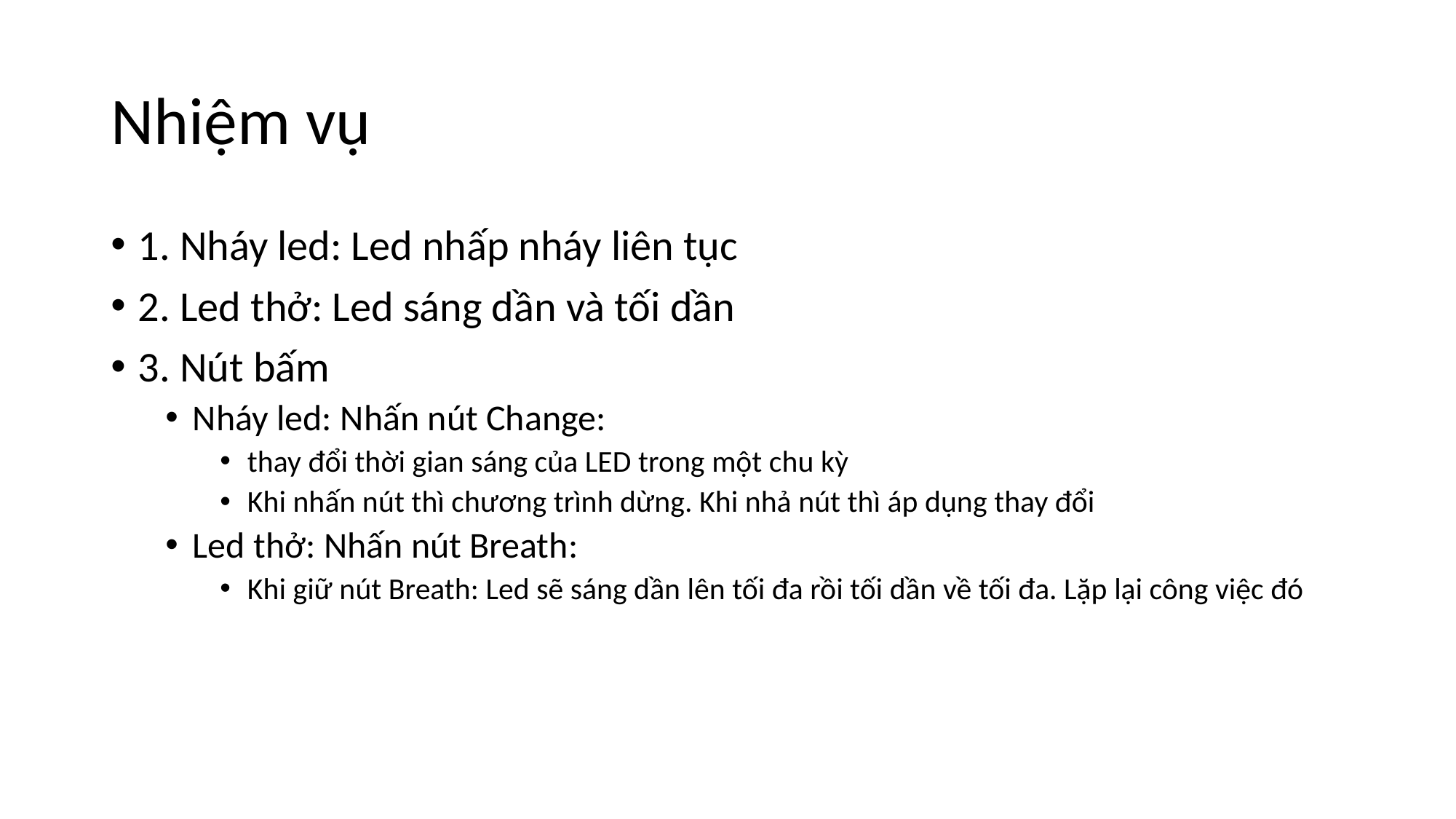

# Nhiệm vụ
1. Nháy led: Led nhấp nháy liên tục
2. Led thở: Led sáng dần và tối dần
3. Nút bấm
Nháy led: Nhấn nút Change:
thay đổi thời gian sáng của LED trong một chu kỳ
Khi nhấn nút thì chương trình dừng. Khi nhả nút thì áp dụng thay đổi
Led thở: Nhấn nút Breath:
Khi giữ nút Breath: Led sẽ sáng dần lên tối đa rồi tối dần về tối đa. Lặp lại công việc đó